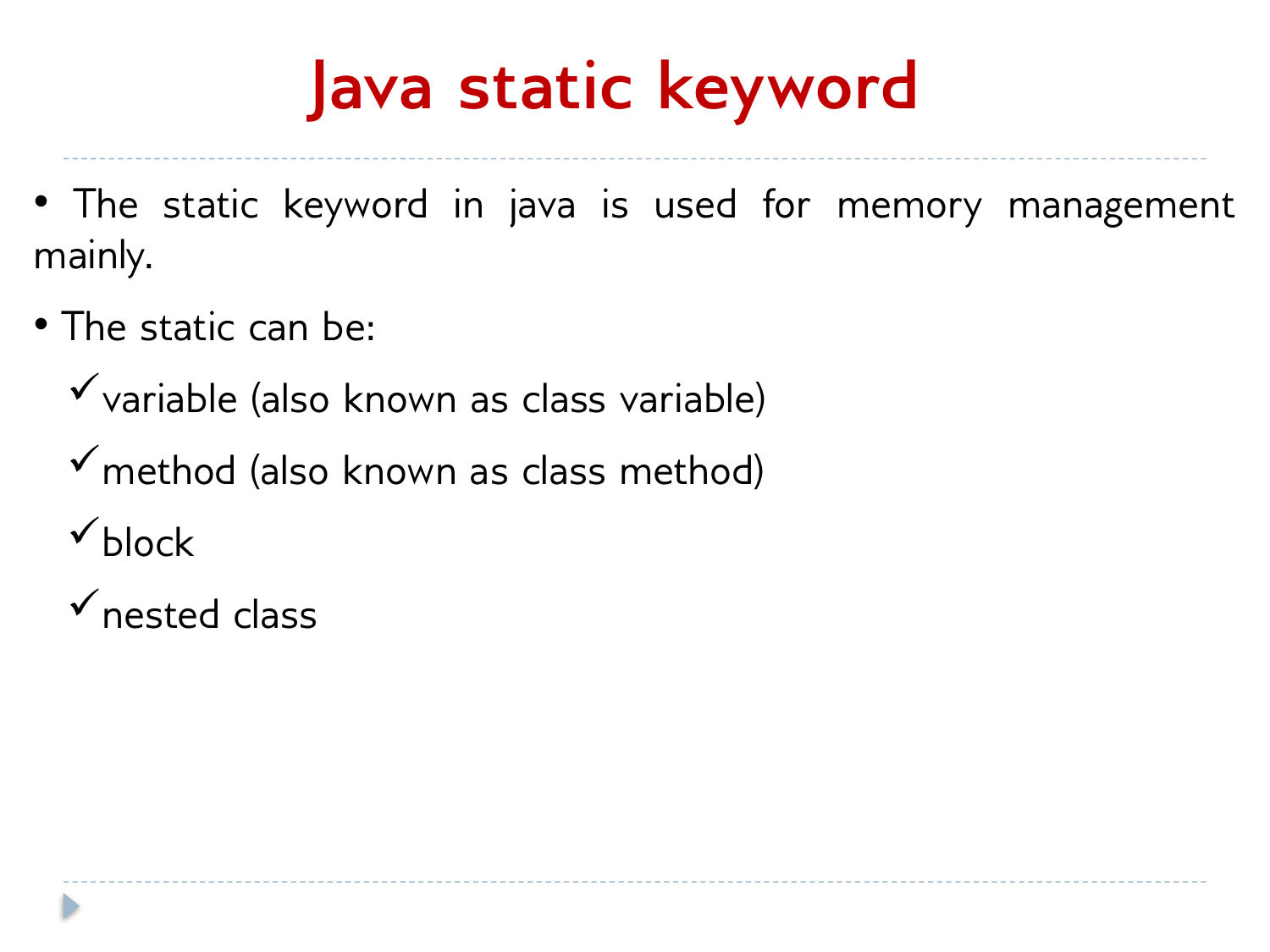

Java static keyword
 The static keyword in java is used for memory management mainly.
 The static can be:
variable (also known as class variable)
method (also known as class method)
block
nested class